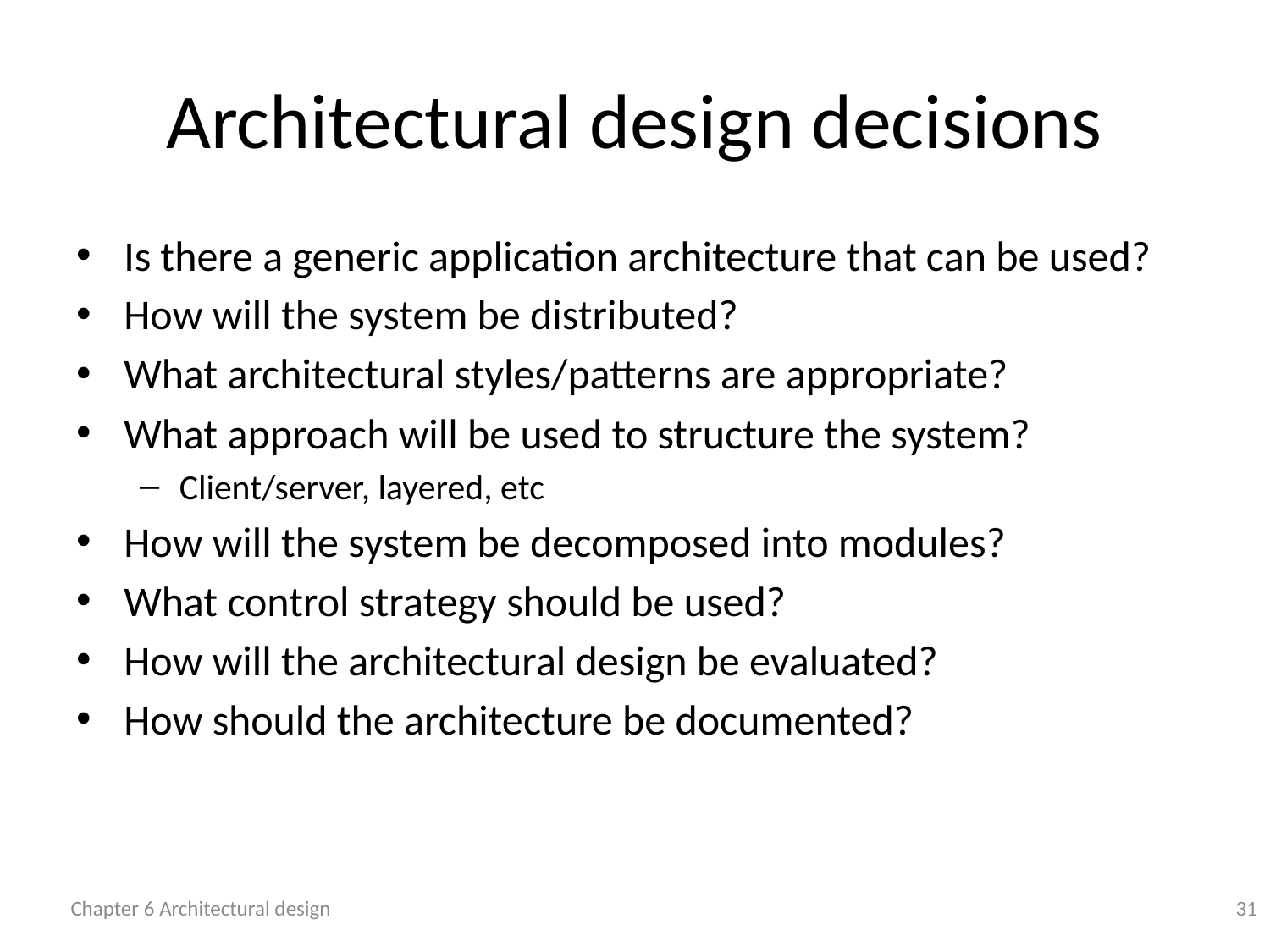

# Architectural design decisions
Is there a generic application architecture that can be used?
How will the system be distributed?
What architectural styles/patterns are appropriate?
What approach will be used to structure the system?
Client/server, layered, etc
How will the system be decomposed into modules?
What control strategy should be used?
How will the architectural design be evaluated?
How should the architecture be documented?
Chapter 6 Architectural design
31